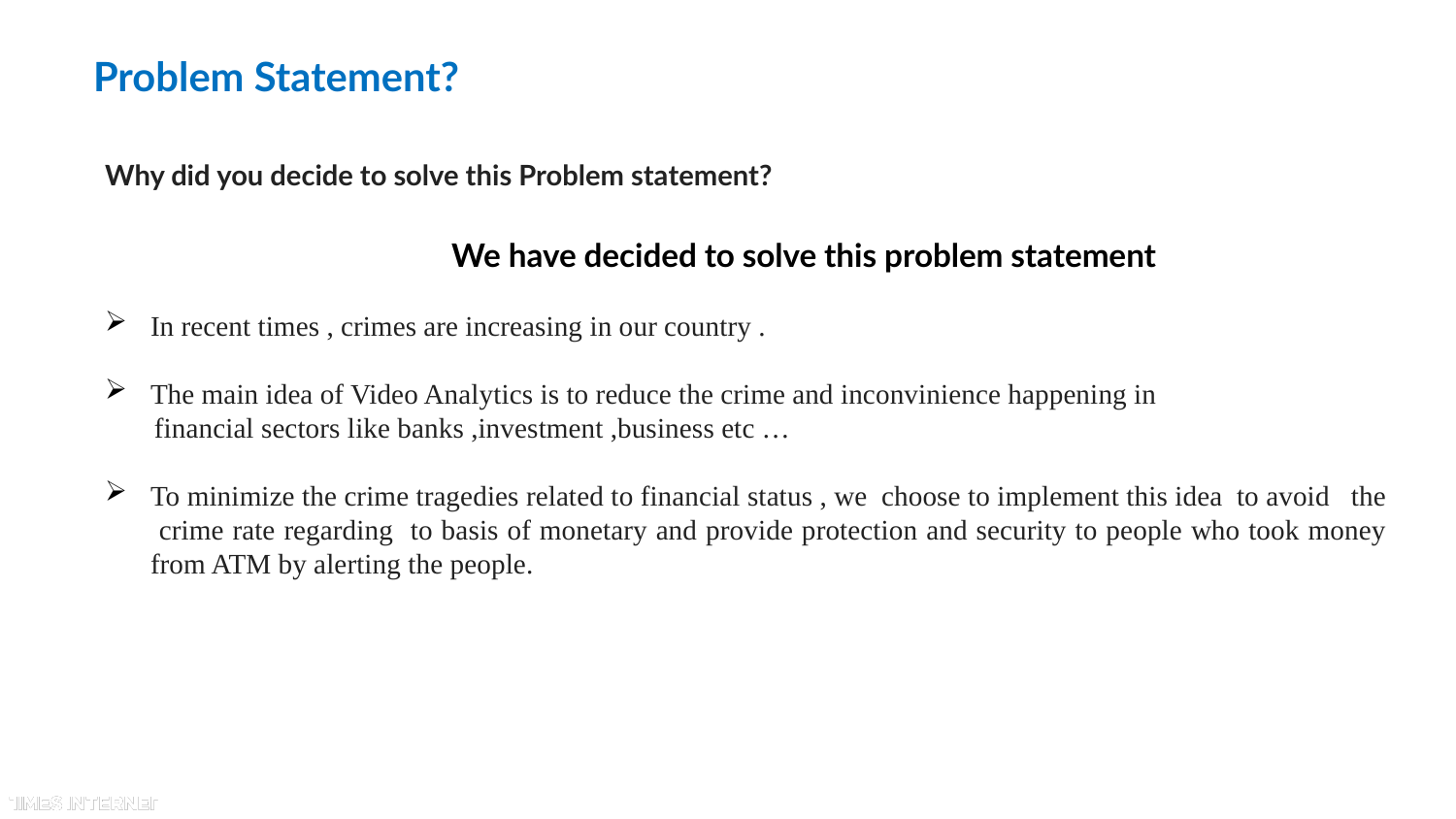

# Problem Statement?
Why did you decide to solve this Problem statement?

                                          We have decided to solve this problem statement

In recent times , crimes are increasing in our country .

The main idea of Video Analytics is to reduce the crime and inconvinience happening in
       financial sectors like banks ,investment ,business etc …

To minimize the crime tragedies related to financial status , we  choose to implement this idea  to avoid   the  crime rate regarding  to basis of monetary and provide protection and security to people who took money from ATM by alerting the people.